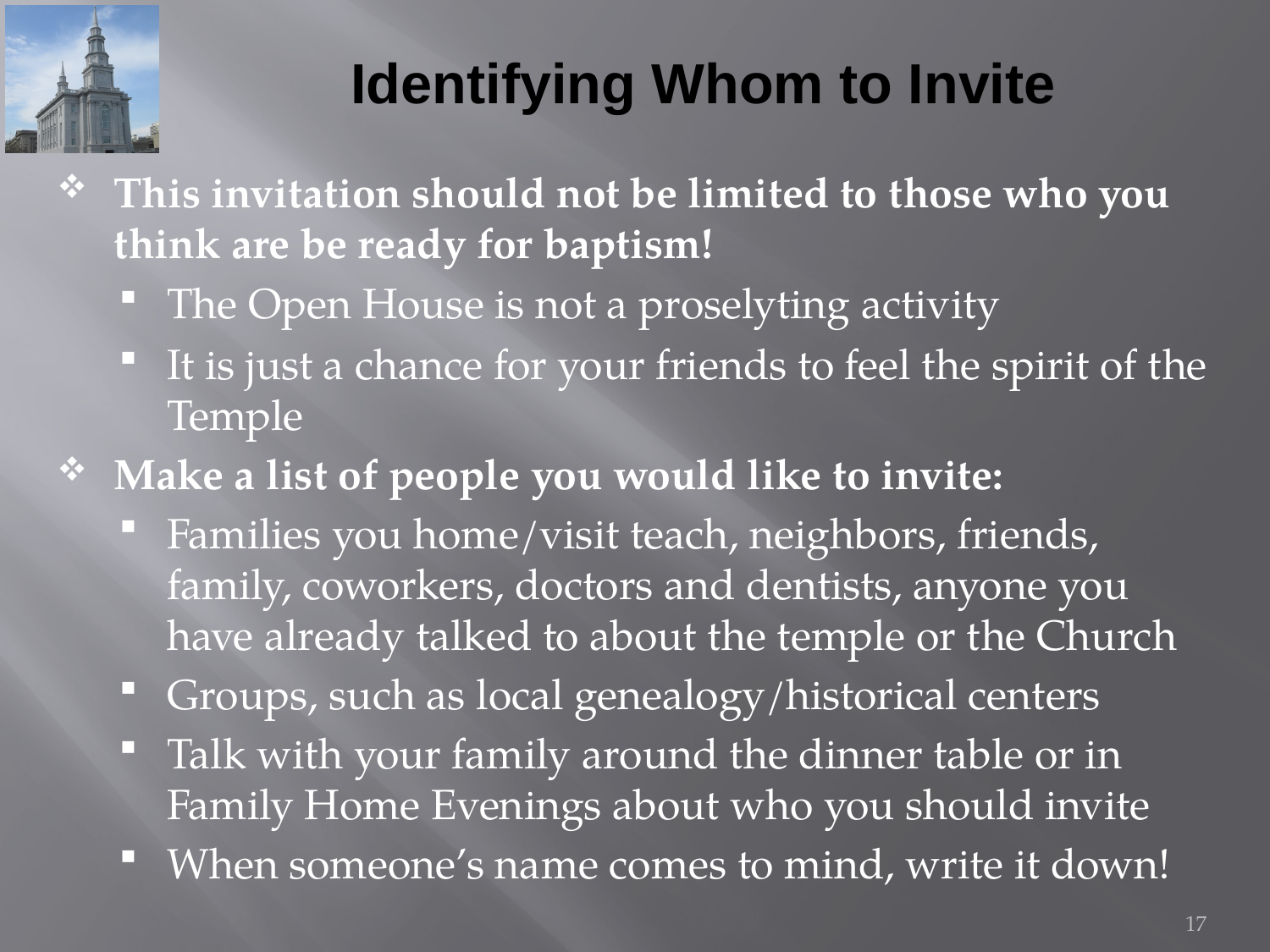

# Identifying Whom to Invite
This invitation should not be limited to those who you think are be ready for baptism!
The Open House is not a proselyting activity
It is just a chance for your friends to feel the spirit of the Temple
Make a list of people you would like to invite:
Families you home/visit teach, neighbors, friends, family, coworkers, doctors and dentists, anyone you have already talked to about the temple or the Church
Groups, such as local genealogy/historical centers
Talk with your family around the dinner table or in Family Home Evenings about who you should invite
When someone’s name comes to mind, write it down!

17